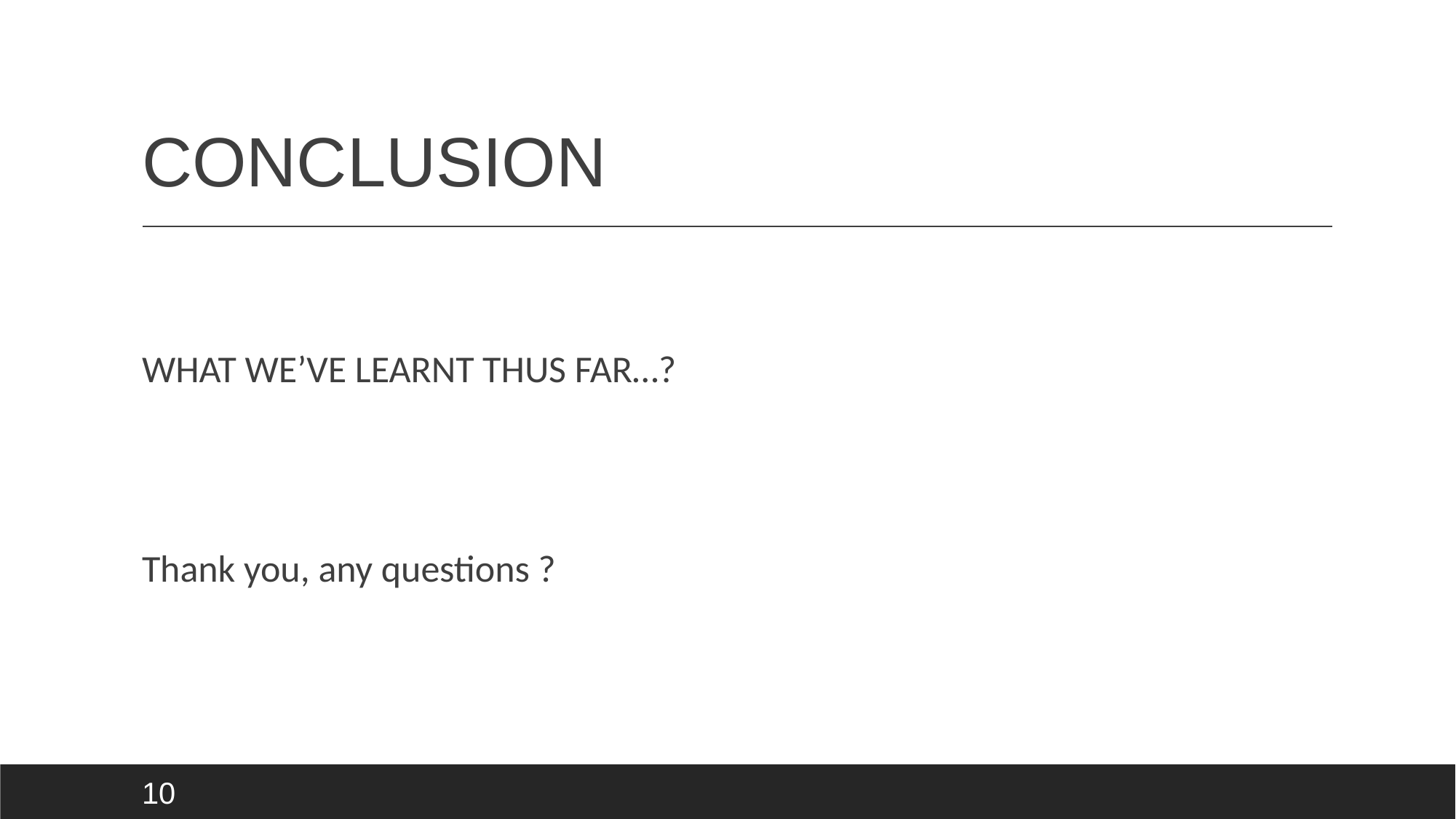

# CONCLUSION

WHAT WE’VE LEARNT THUS FAR…?

Thank you, any questions ?

10